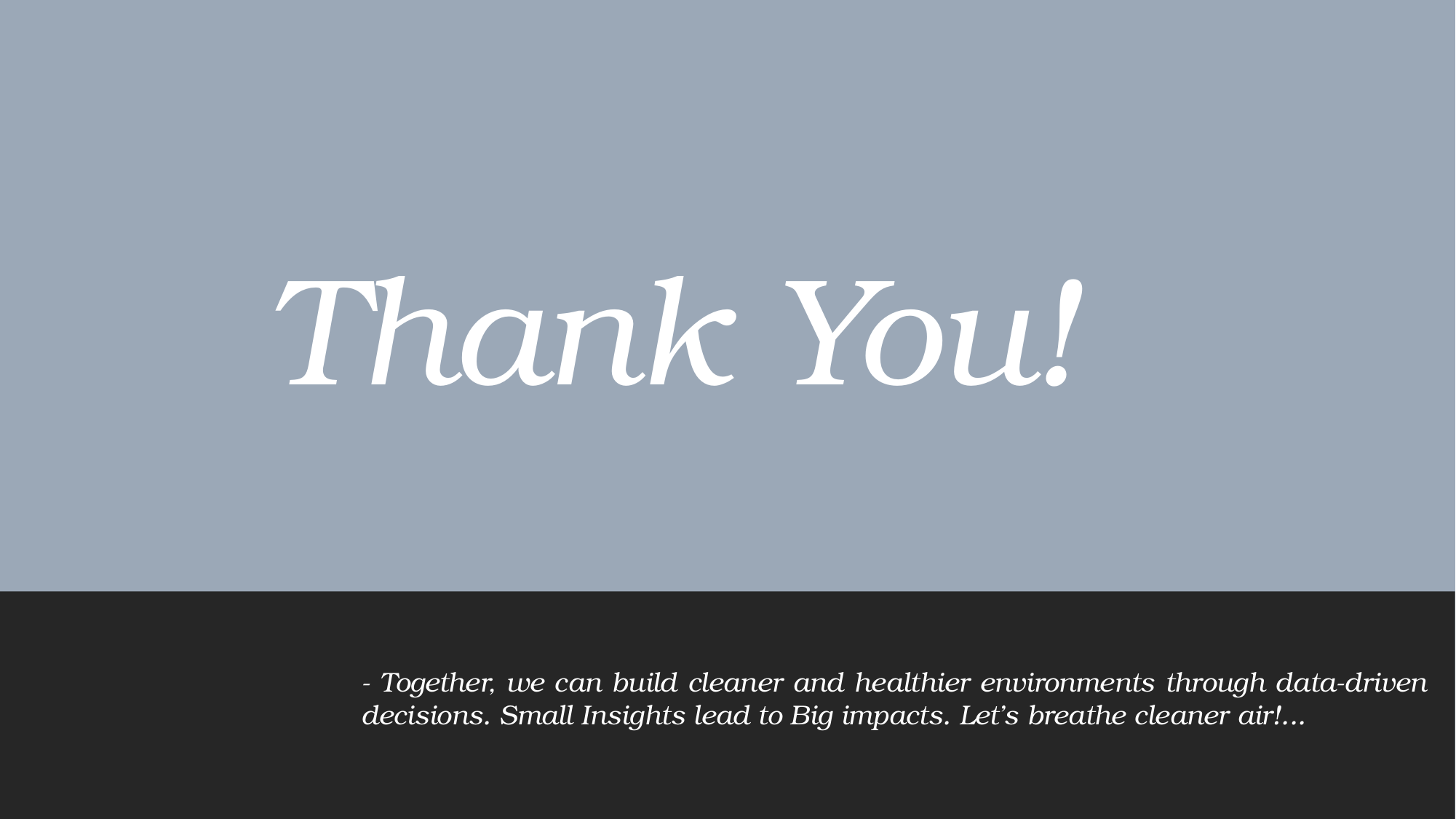

# Thank You!

- Together, we can build cleaner and healthier environments through data-driven decisions. Small Insights lead to Big impacts. Let’s breathe cleaner air!...